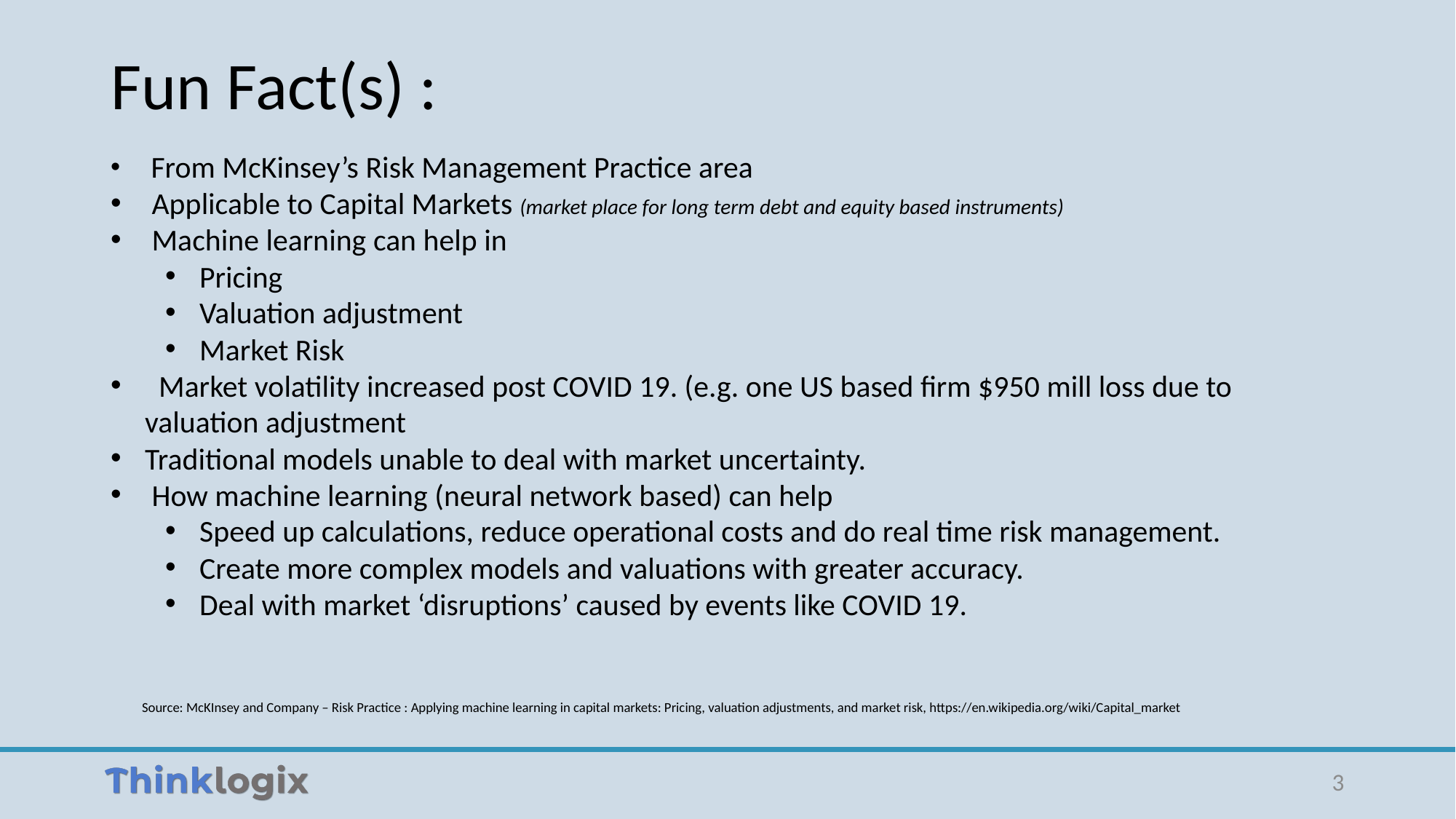

# Fun Fact(s) :
 From McKinsey’s Risk Management Practice area
 Applicable to Capital Markets (market place for long term debt and equity based instruments)
 Machine learning can help in
Pricing
Valuation adjustment
Market Risk
  Market volatility increased post COVID 19. (e.g. one US based firm $950 mill loss due to valuation adjustment
Traditional models unable to deal with market uncertainty.
 How machine learning (neural network based) can help
Speed up calculations, reduce operational costs and do real time risk management.
Create more complex models and valuations with greater accuracy.
Deal with market ‘disruptions’ caused by events like COVID 19.
Source: McKInsey and Company – Risk Practice : Applying machine learning in capital markets: Pricing, valuation adjustments, and market risk, https://en.wikipedia.org/wiki/Capital_market
3